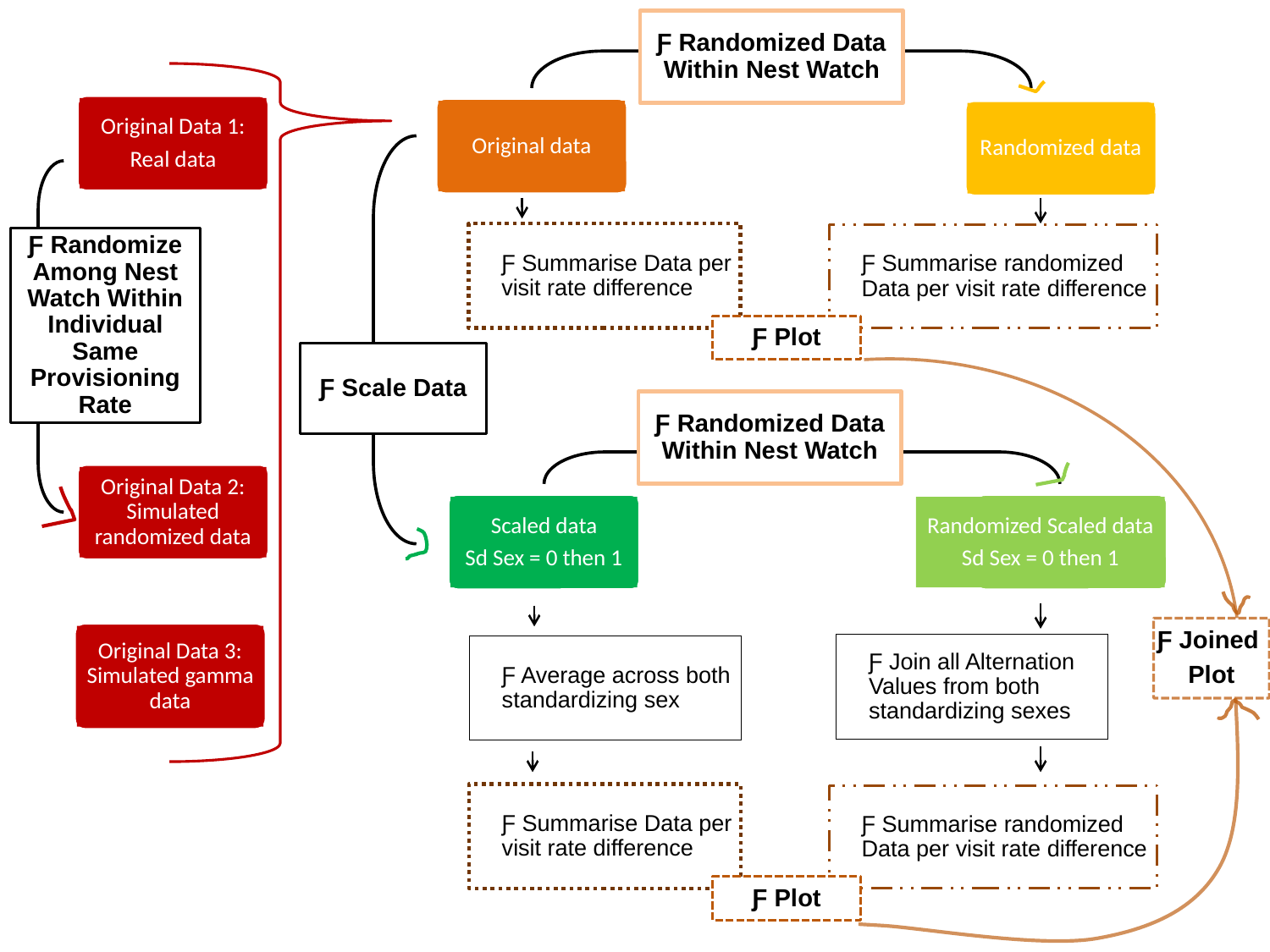

Ƒ Randomized Data Within Nest Watch

Original Data 1:
Real data

Original data

Randomized data

Ƒ Summarise Data per visit rate difference
Ƒ Summarise randomized Data per visit rate difference
Ƒ Randomize Among Nest Watch Within Individual Same Provisioning Rate

Ƒ Plot
Ƒ Scale Data
Ƒ Randomized Data Within Nest Watch

Original Data 2: Simulated randomized data

Scaled data
Sd Sex = 0 then 1

Randomized Scaled data
Sd Sex = 0 then 1

Ƒ Joined
Plot

Original Data 3: Simulated gamma data
Ƒ Join all Alternation Values from both standardizing sexes
Ƒ Average across both standardizing sex

Ƒ Summarise Data per visit rate difference
Ƒ Summarise randomized Data per visit rate difference
Ƒ Plot